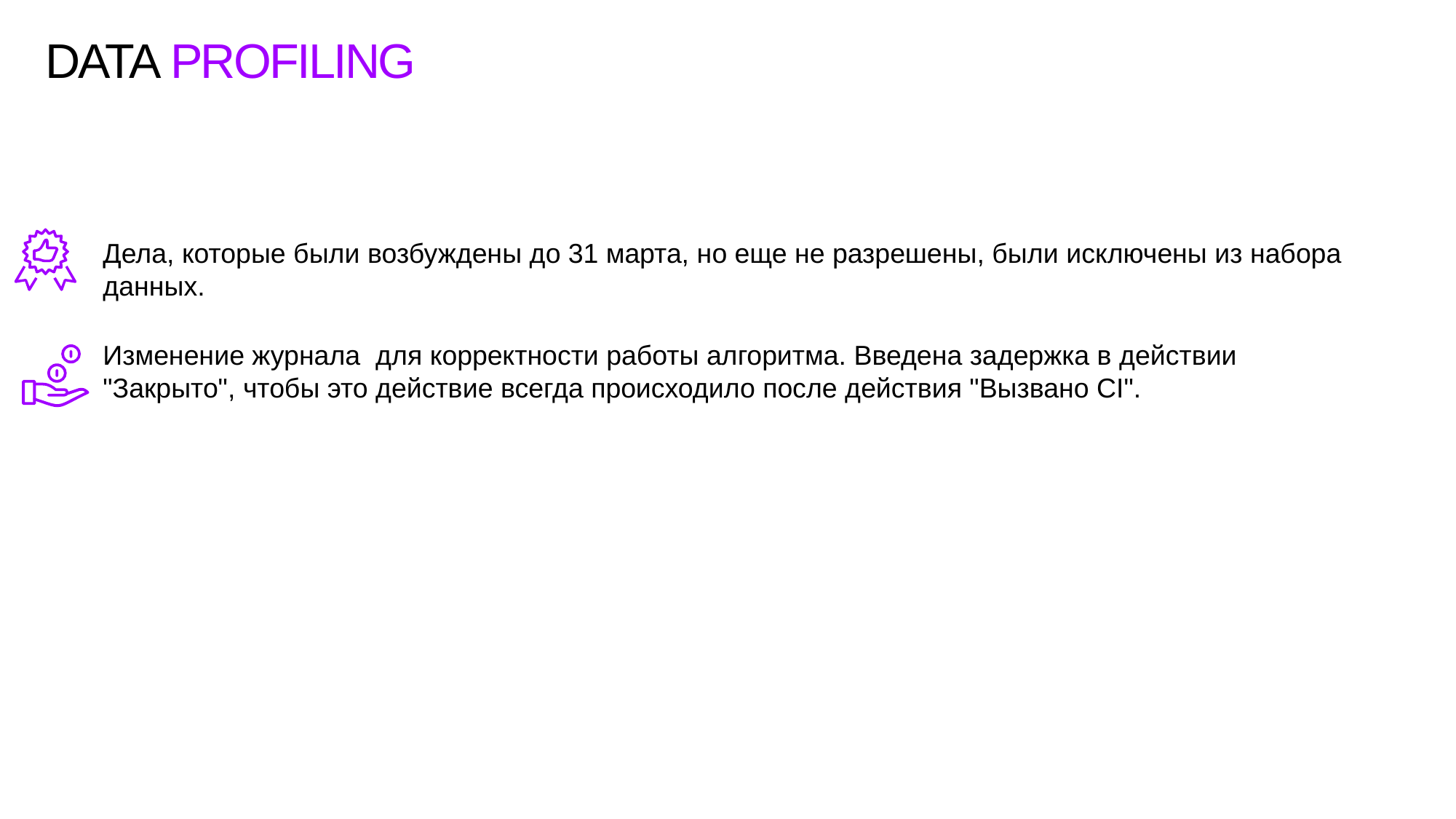

# Data profiling

Дела, которые были возбуждены до 31 марта, но еще не разрешены, были исключены из набора данных.

Изменение журнала  для корректности работы алгоритма. Введена задержка в действии "Закрыто", чтобы это действие всегда происходило после действия "Вызвано CI".